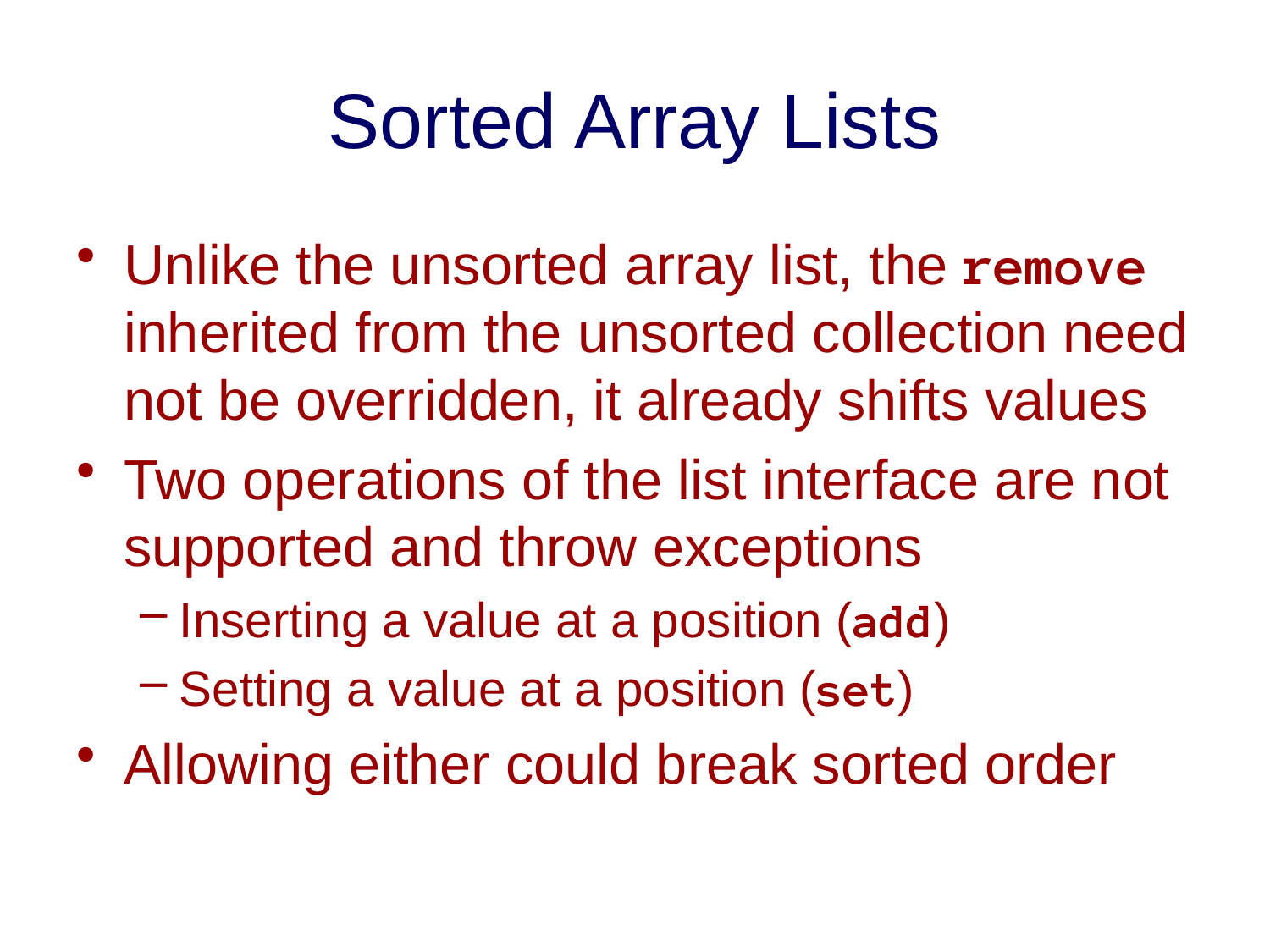

# Sorted Array Lists
Unlike the unsorted array list, the remove  inherited from the unsorted collection need not be overridden, it already shifts values
Two operations of the list interface are not supported and throw exceptions
Inserting a value at a position (add)
Setting a value at a position (set)
Allowing either could break sorted order